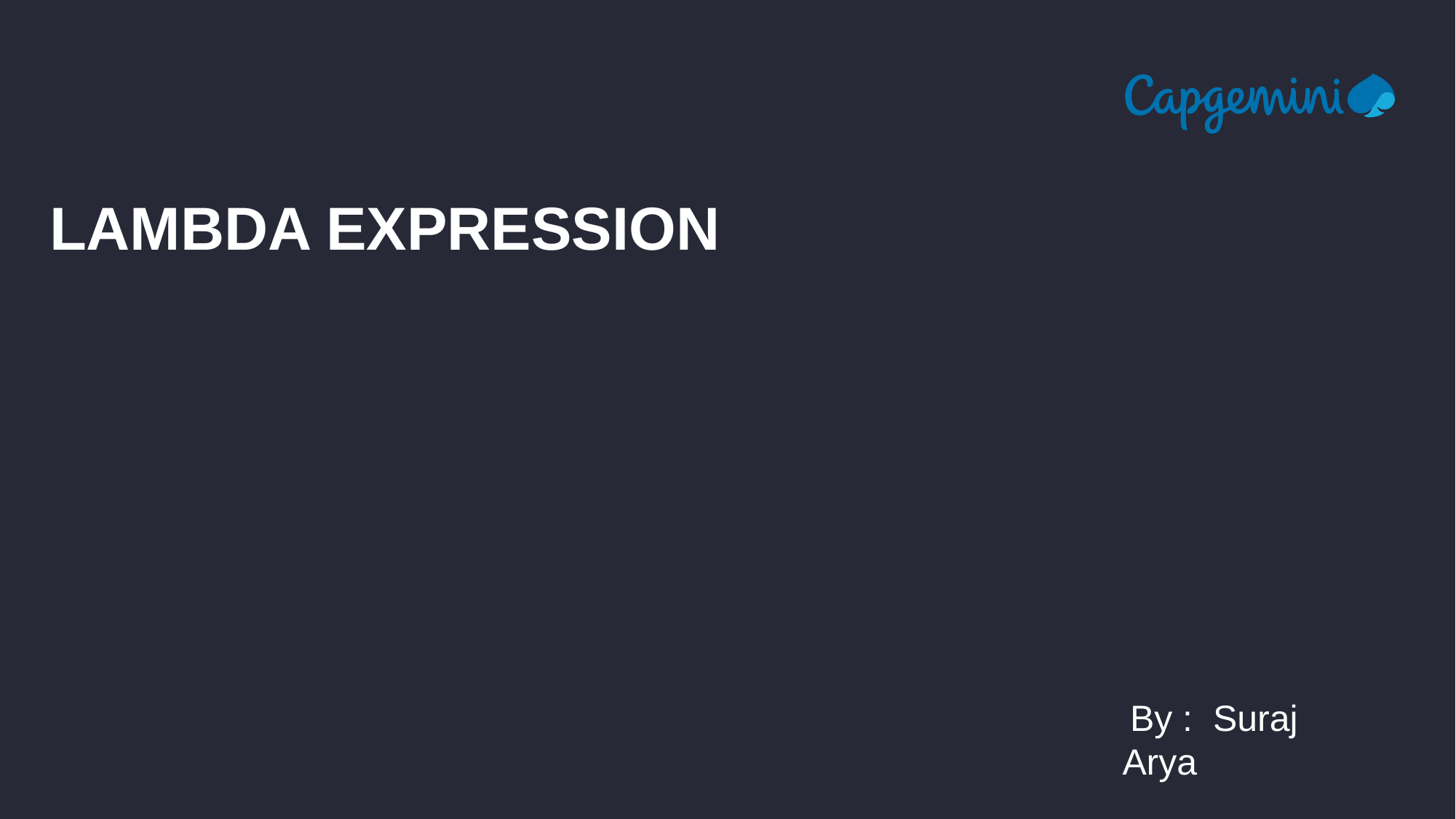

# Lambda expression
 By :  Suraj Arya